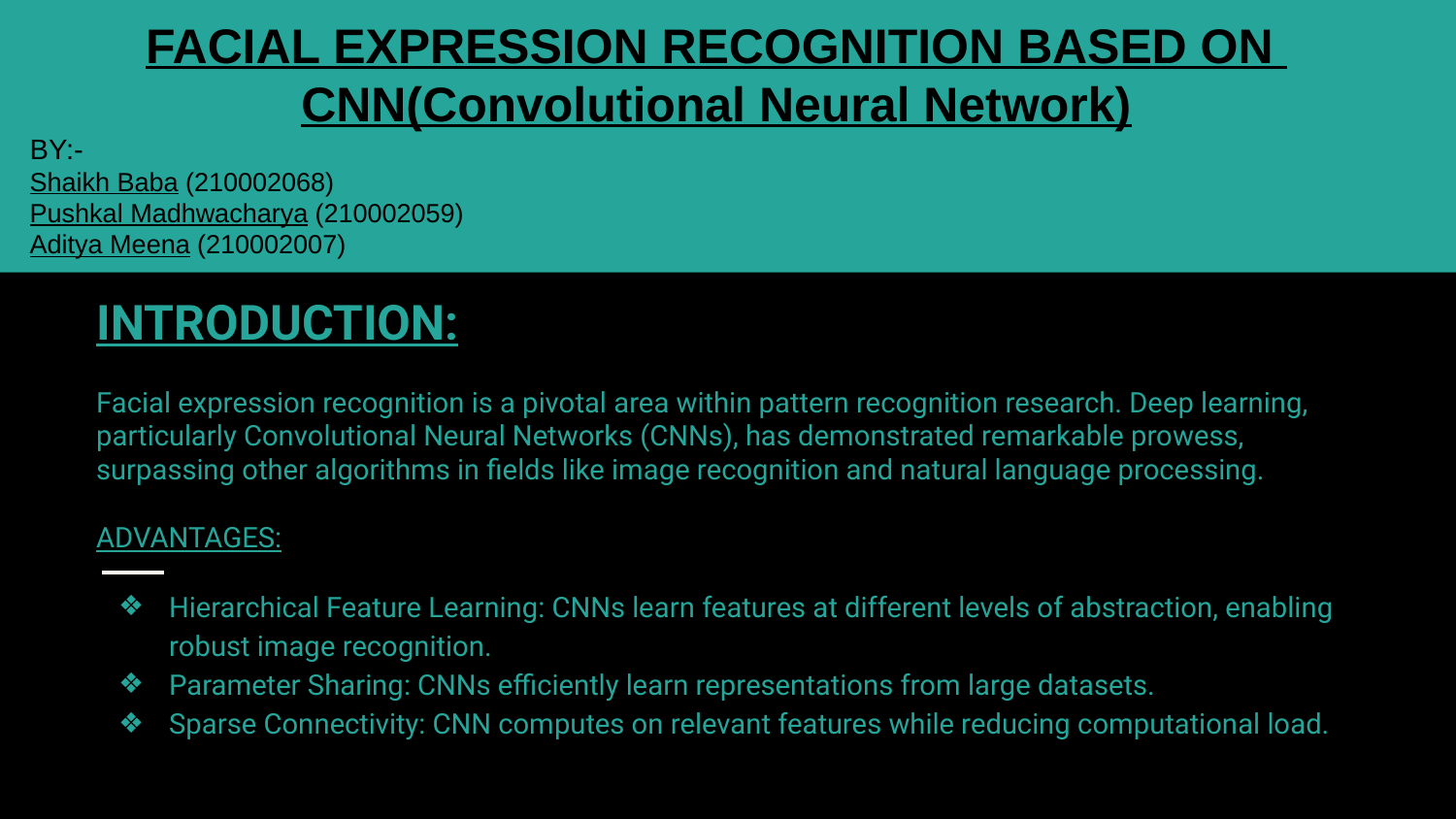

FACIAL EXPRESSION RECOGNITION BASED ON
CNN(Convolutional Neural Network)
BY:-
Shaikh Baba (210002068)
Pushkal Madhwacharya (210002059)
Aditya Meena (210002007)
INTRODUCTION:

Facial expression recognition is a pivotal area within pattern recognition research. Deep learning, particularly Convolutional Neural Networks (CNNs), has demonstrated remarkable prowess, surpassing other algorithms in fields like image recognition and natural language processing.

ADVANTAGES:
Hierarchical Feature Learning: CNNs learn features at different levels of abstraction, enabling robust image recognition.
Parameter Sharing: CNNs efficiently learn representations from large datasets.
Sparse Connectivity: CNN computes on relevant features while reducing computational load.